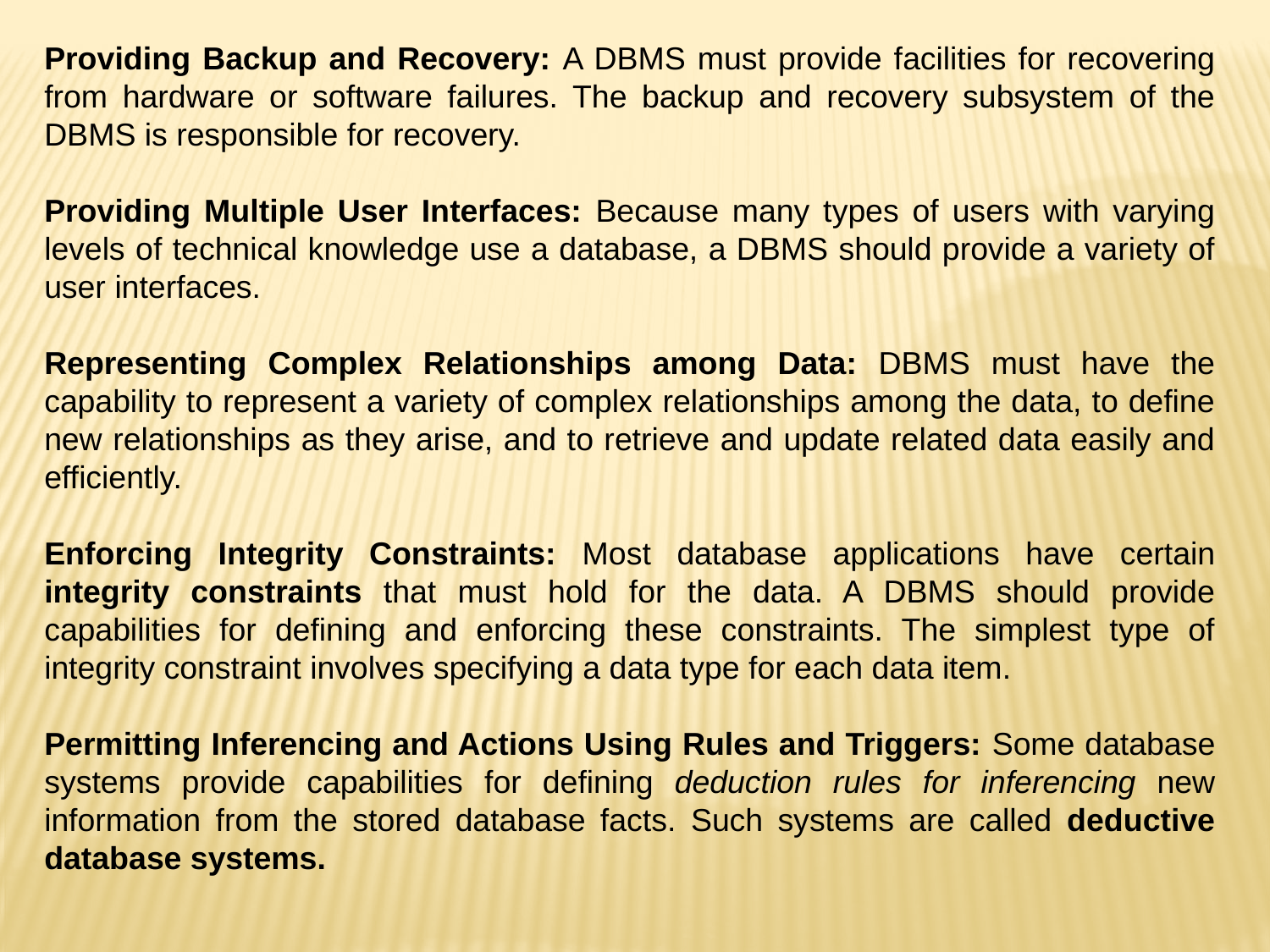

Providing Backup and Recovery: A DBMS must provide facilities for recovering from hardware or software failures. The backup and recovery subsystem of the DBMS is responsible for recovery.

Providing Multiple User Interfaces: Because many types of users with varying levels of technical knowledge use a database, a DBMS should provide a variety of user interfaces.

Representing Complex Relationships among Data: DBMS must have the capability to represent a variety of complex relationships among the data, to define new relationships as they arise, and to retrieve and update related data easily and efficiently.

Enforcing Integrity Constraints: Most database applications have certain integrity constraints that must hold for the data. A DBMS should provide capabilities for defining and enforcing these constraints. The simplest type of integrity constraint involves specifying a data type for each data item.

Permitting Inferencing and Actions Using Rules and Triggers: Some database systems provide capabilities for defining deduction rules for inferencing new information from the stored database facts. Such systems are called deductive database systems.